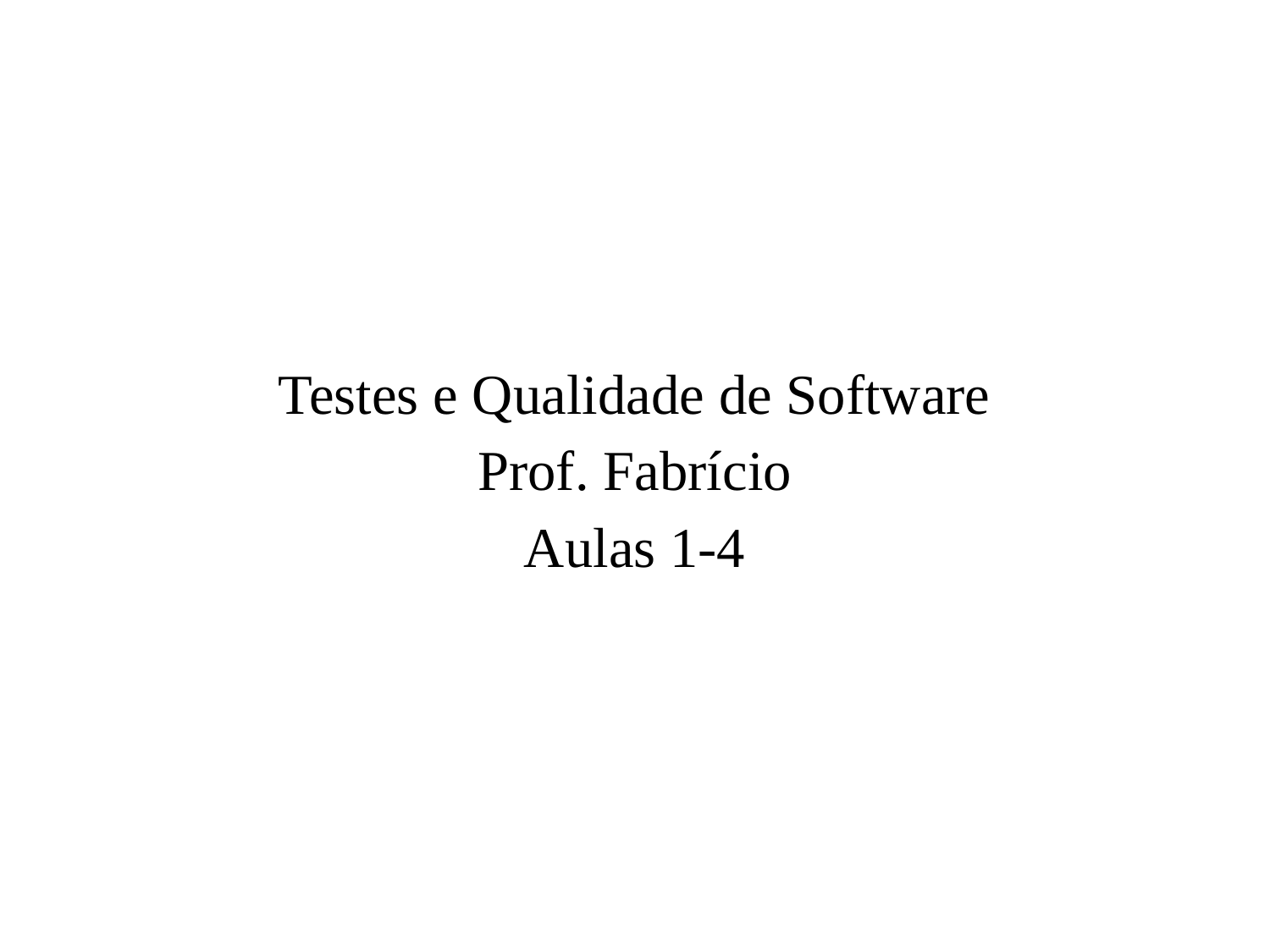

Testes e Qualidade de Software
Prof. Fabrício
Aulas 1-4